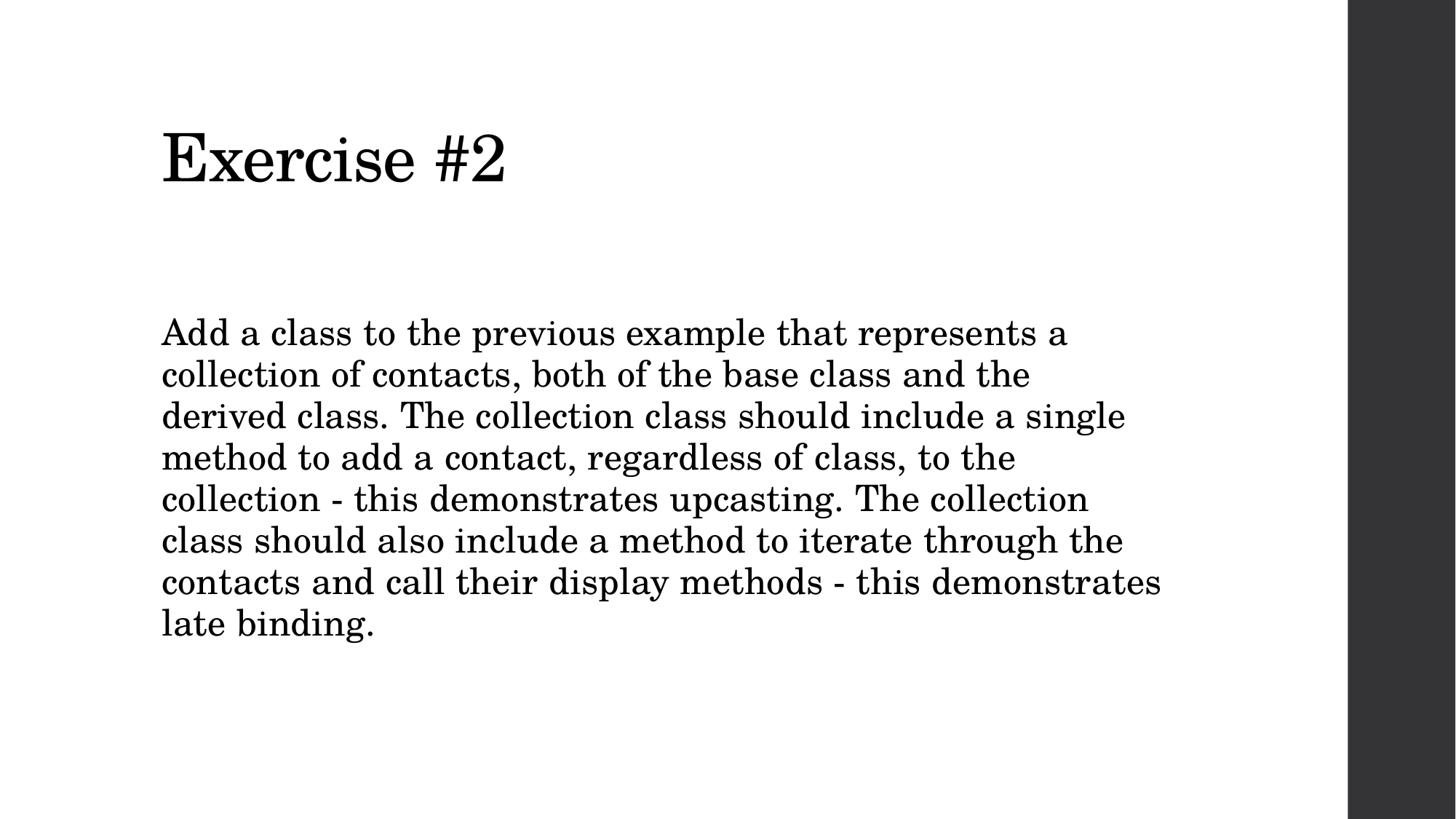

# Exercise #2
Add a class to the previous example that represents a collection of contacts, both of the base class and the derived class. The collection class should include a single method to add a contact, regardless of class, to the collection - this demonstrates upcasting. The collection class should also include a method to iterate through the contacts and call their display methods - this demonstrates late binding.